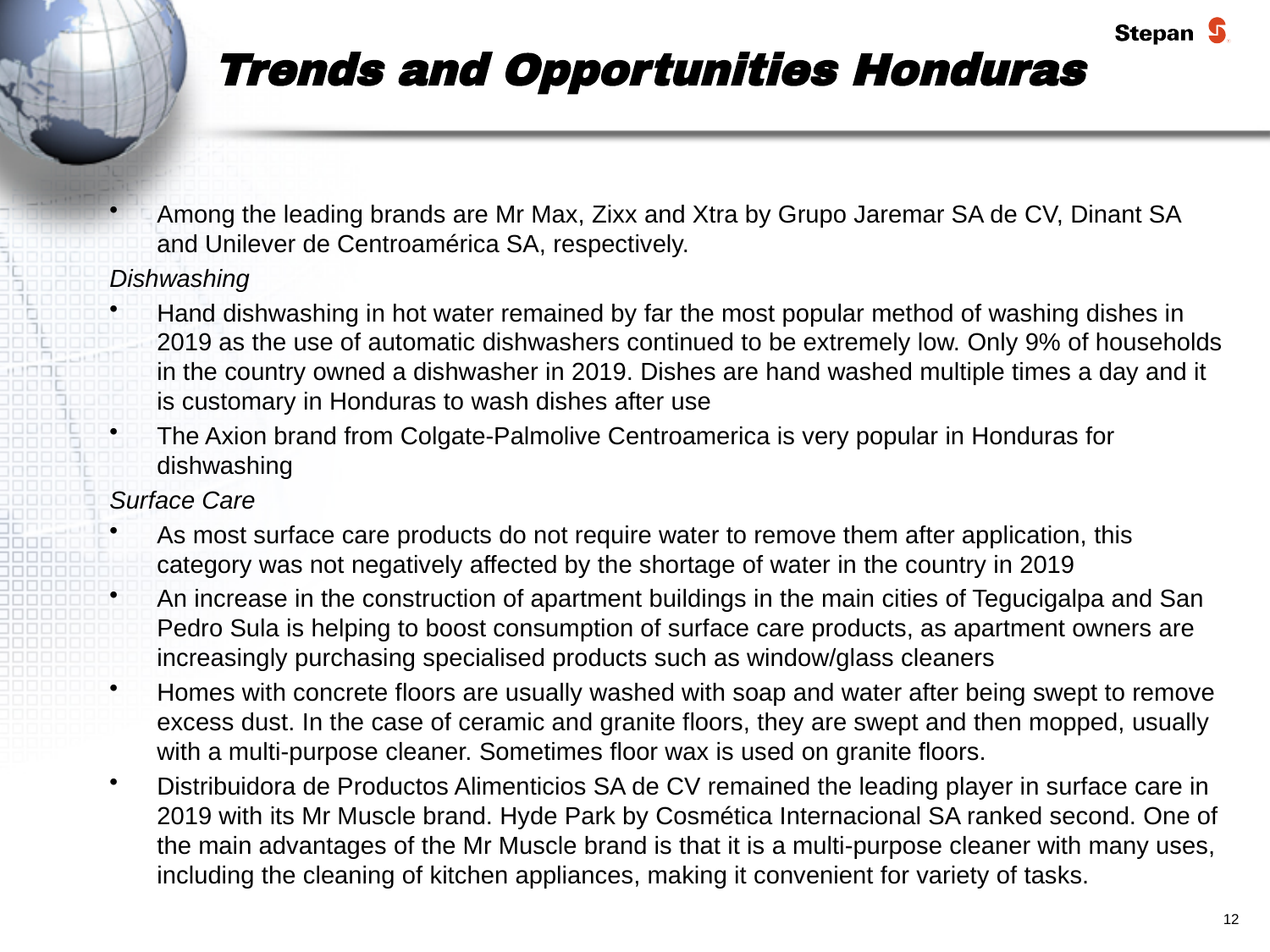

# Trends and Opportunities Honduras
Among the leading brands are Mr Max, Zixx and Xtra by Grupo Jaremar SA de CV, Dinant SA and Unilever de Centroamérica SA, respectively.
Dishwashing
Hand dishwashing in hot water remained by far the most popular method of washing dishes in 2019 as the use of automatic dishwashers continued to be extremely low. Only 9% of households in the country owned a dishwasher in 2019. Dishes are hand washed multiple times a day and it is customary in Honduras to wash dishes after use
The Axion brand from Colgate-Palmolive Centroamerica is very popular in Honduras for dishwashing
Surface Care
As most surface care products do not require water to remove them after application, this category was not negatively affected by the shortage of water in the country in 2019
An increase in the construction of apartment buildings in the main cities of Tegucigalpa and San Pedro Sula is helping to boost consumption of surface care products, as apartment owners are increasingly purchasing specialised products such as window/glass cleaners
Homes with concrete floors are usually washed with soap and water after being swept to remove excess dust. In the case of ceramic and granite floors, they are swept and then mopped, usually with a multi-purpose cleaner. Sometimes floor wax is used on granite floors.
Distribuidora de Productos Alimenticios SA de CV remained the leading player in surface care in 2019 with its Mr Muscle brand. Hyde Park by Cosmética Internacional SA ranked second. One of the main advantages of the Mr Muscle brand is that it is a multi-purpose cleaner with many uses, including the cleaning of kitchen appliances, making it convenient for variety of tasks.
12